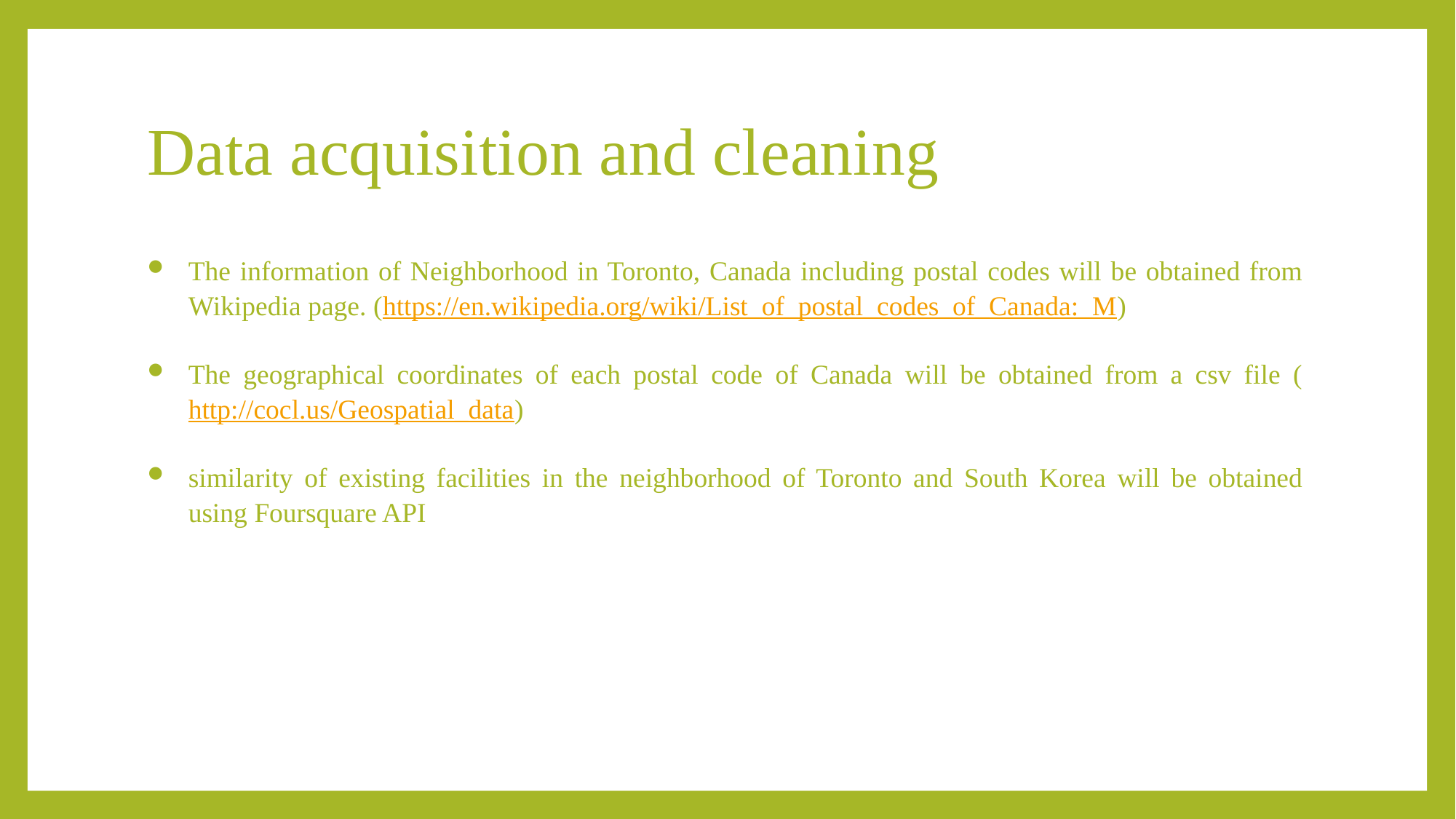

# Data acquisition and cleaning
The information of Neighborhood in Toronto, Canada including postal codes will be obtained from Wikipedia page. (https://en.wikipedia.org/wiki/List_of_postal_codes_of_Canada:_M)
The geographical coordinates of each postal code of Canada will be obtained from a csv file (http://cocl.us/Geospatial_data)
similarity of existing facilities in the neighborhood of Toronto and South Korea will be obtained using Foursquare API